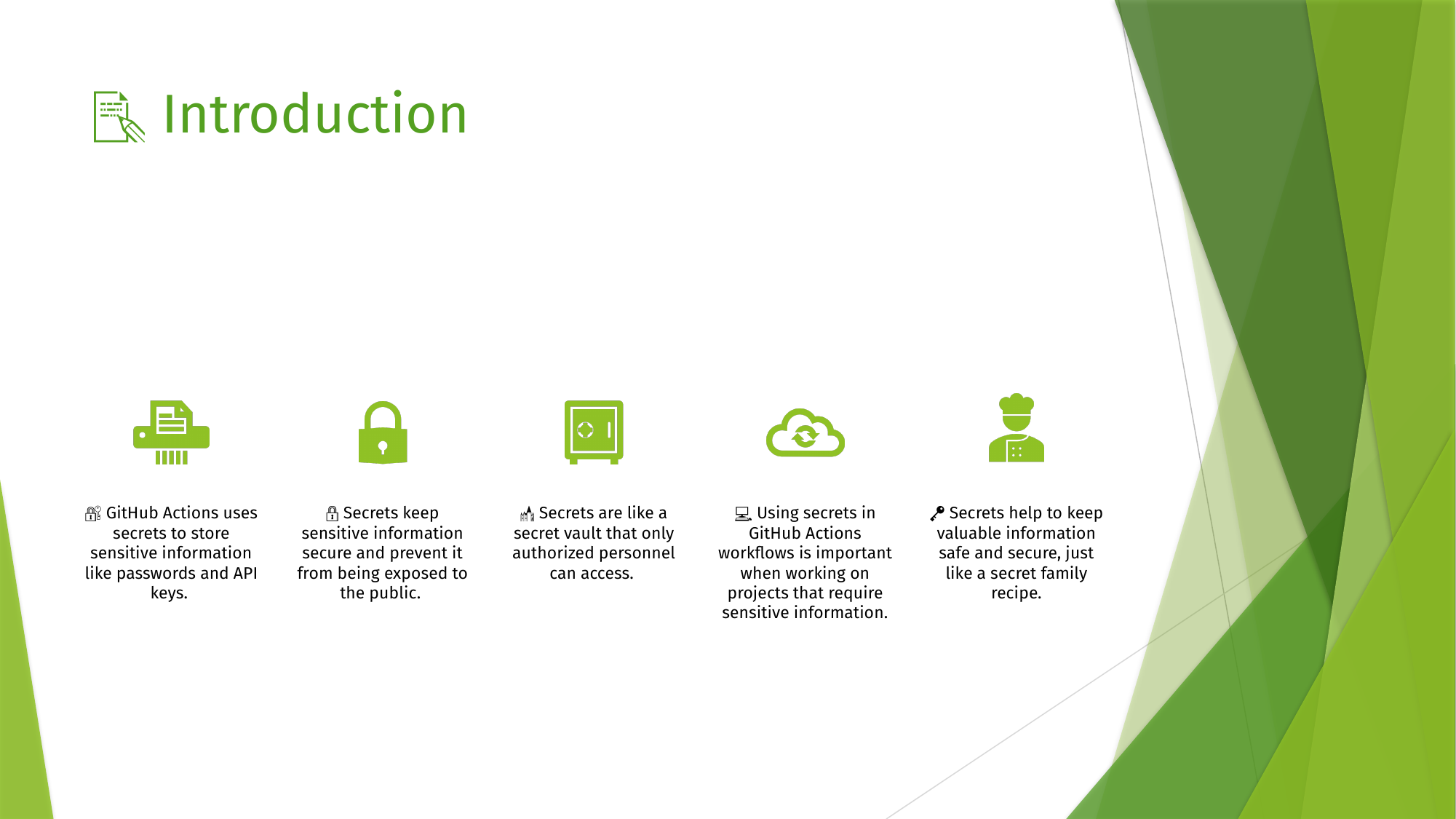

# 📝 Introduction
🔐 GitHub Actions uses secrets to store sensitive information like passwords and API keys.
🔒 Secrets keep sensitive information secure and prevent it from being exposed to the public.
🏰 Secrets are like a secret vault that only authorized personnel can access.
💻 Using secrets in GitHub Actions workflows is important when working on projects that require sensitive information.
🔑 Secrets help to keep valuable information safe and secure, just like a secret family recipe.